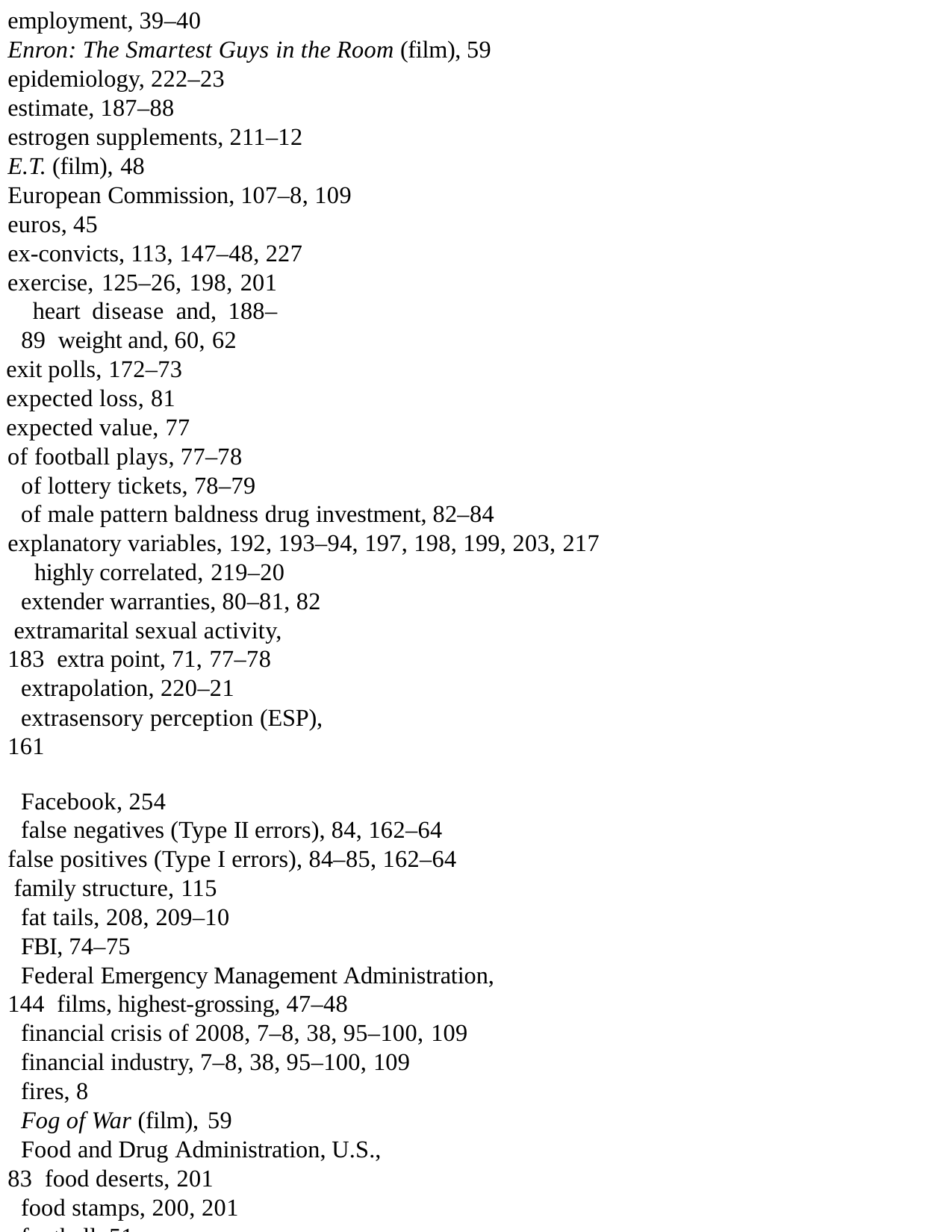

employment, 39–40
Enron: The Smartest Guys in the Room (film), 59  epidemiology, 222–23
estimate, 187–88
estrogen supplements, 211–12
E.T. (film), 48
European Commission, 107–8, 109
euros, 45
ex-convicts, 113, 147–48, 227
exercise, 125–26, 198, 201  heart disease and, 188–89  weight and, 60, 62
exit polls, 172–73
expected loss, 81
expected value, 77
of football plays, 77–78  of lottery tickets, 78–79
of male pattern baldness drug investment, 82–84  explanatory variables, 192, 193–94, 197, 198, 199, 203, 217
highly correlated, 219–20
extender warranties, 80–81, 82  extramarital sexual activity, 183  extra point, 71, 77–78
extrapolation, 220–21
extrasensory perception (ESP), 161

Facebook, 254
false negatives (Type II errors), 84, 162–64  false positives (Type I errors), 84–85, 162–64  family structure, 115
fat tails, 208, 209–10
FBI, 74–75
Federal Emergency Management Administration, 144  films, highest-grossing, 47–48
financial crisis of 2008, 7–8, 38, 95–100, 109
financial industry, 7–8, 38, 95–100, 109
fires, 8
Fog of War (film), 59
Food and Drug Administration, U.S., 83  food deserts, 201
food stamps, 200, 201
football, 51